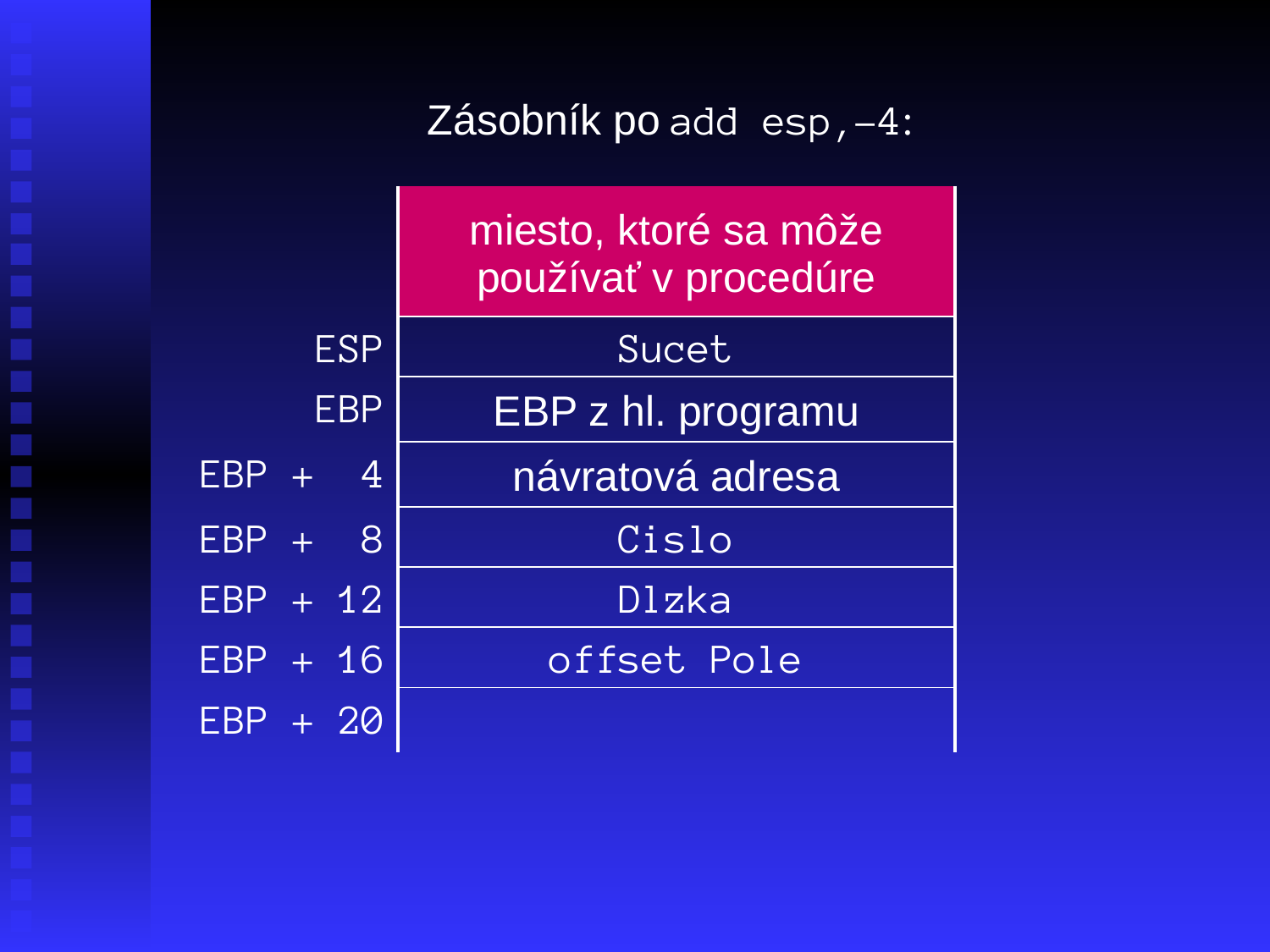

Zásobník po add esp,-4:
|  | miesto, ktoré sa môže používať v procedúre |
| --- | --- |
| ESP | Sucet |
| EBP | EBP z hl. programu |
| EBP + 4 | návratová adresa |
| EBP + 8 | Cislo |
| EBP + 12 | Dlzka |
| EBP + 16 | offset Pole |
| EBP + 20 |  |